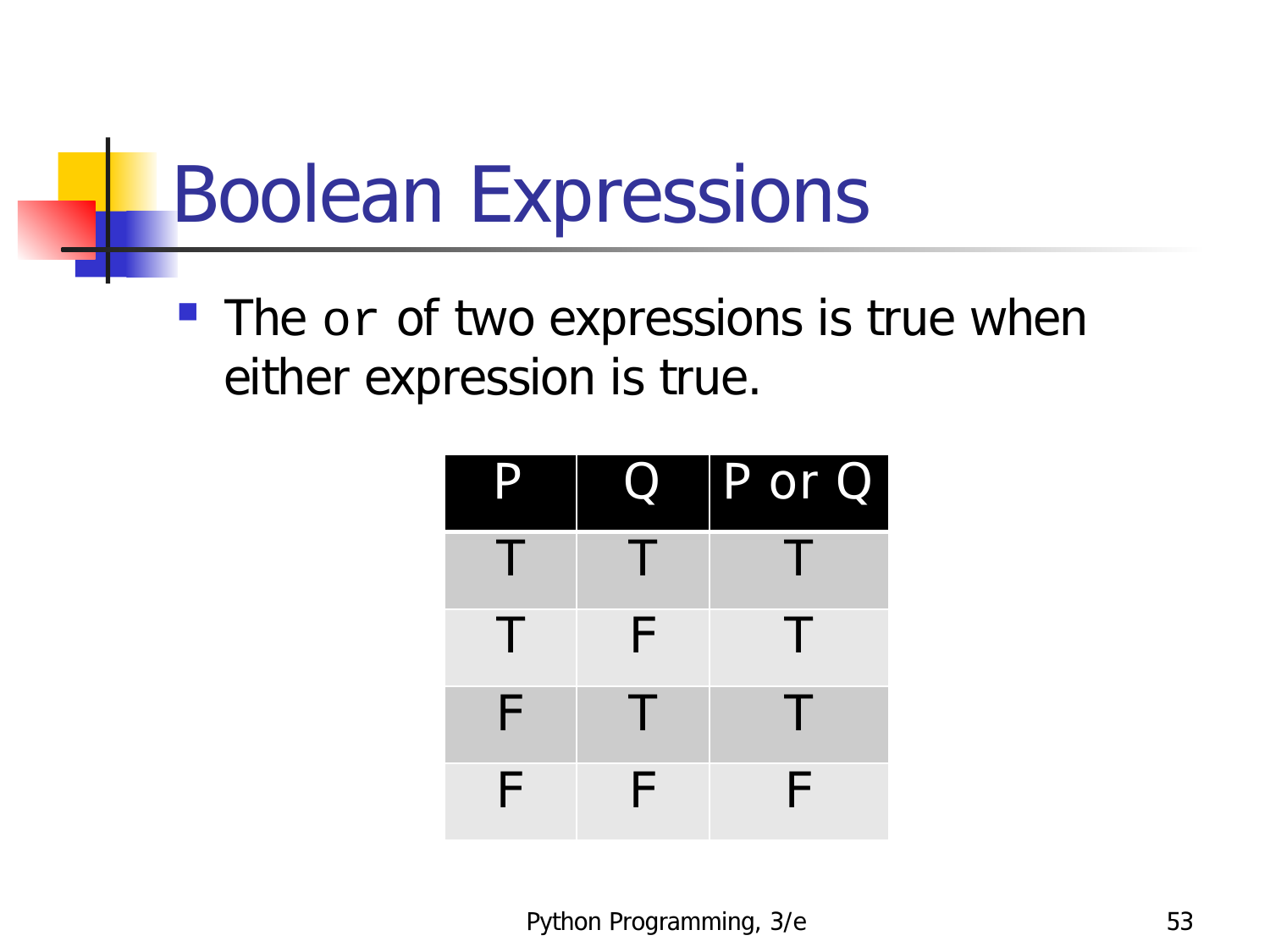

# Boolean Expressions
The or of two expressions is true when either expression is true.

| P | Q | P or Q |
| --- | --- | --- |
| T | T | T |
| T | F | T |
| F | T | T |
| F | F | F |
Python Programming, 3/e
53